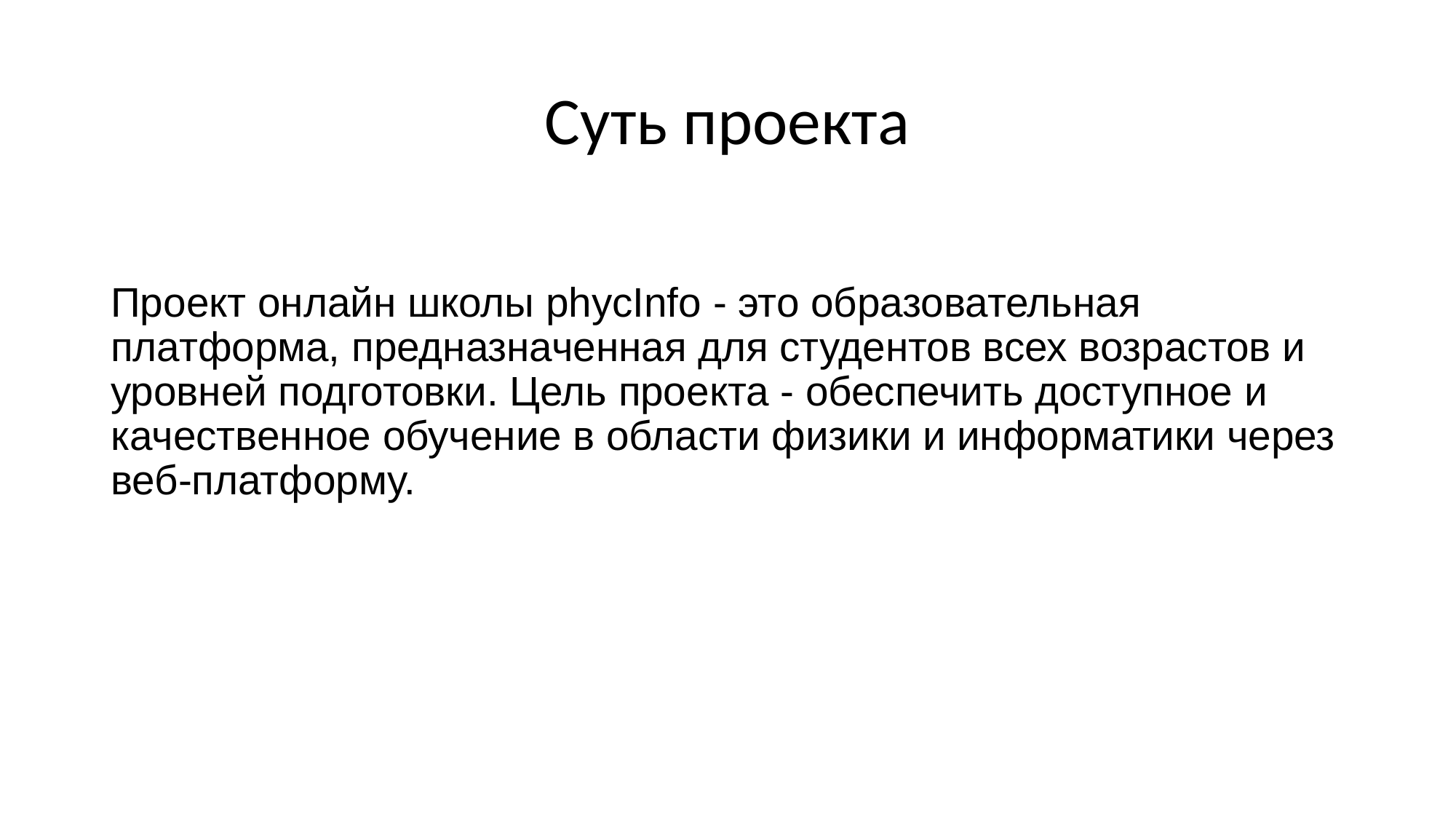

# Суть проекта
Проект онлайн школы phycInfo - это образовательная платформа, предназначенная для студентов всех возрастов и уровней подготовки. Цель проекта - обеспечить доступное и качественное обучение в области физики и информатики через веб-платформу.